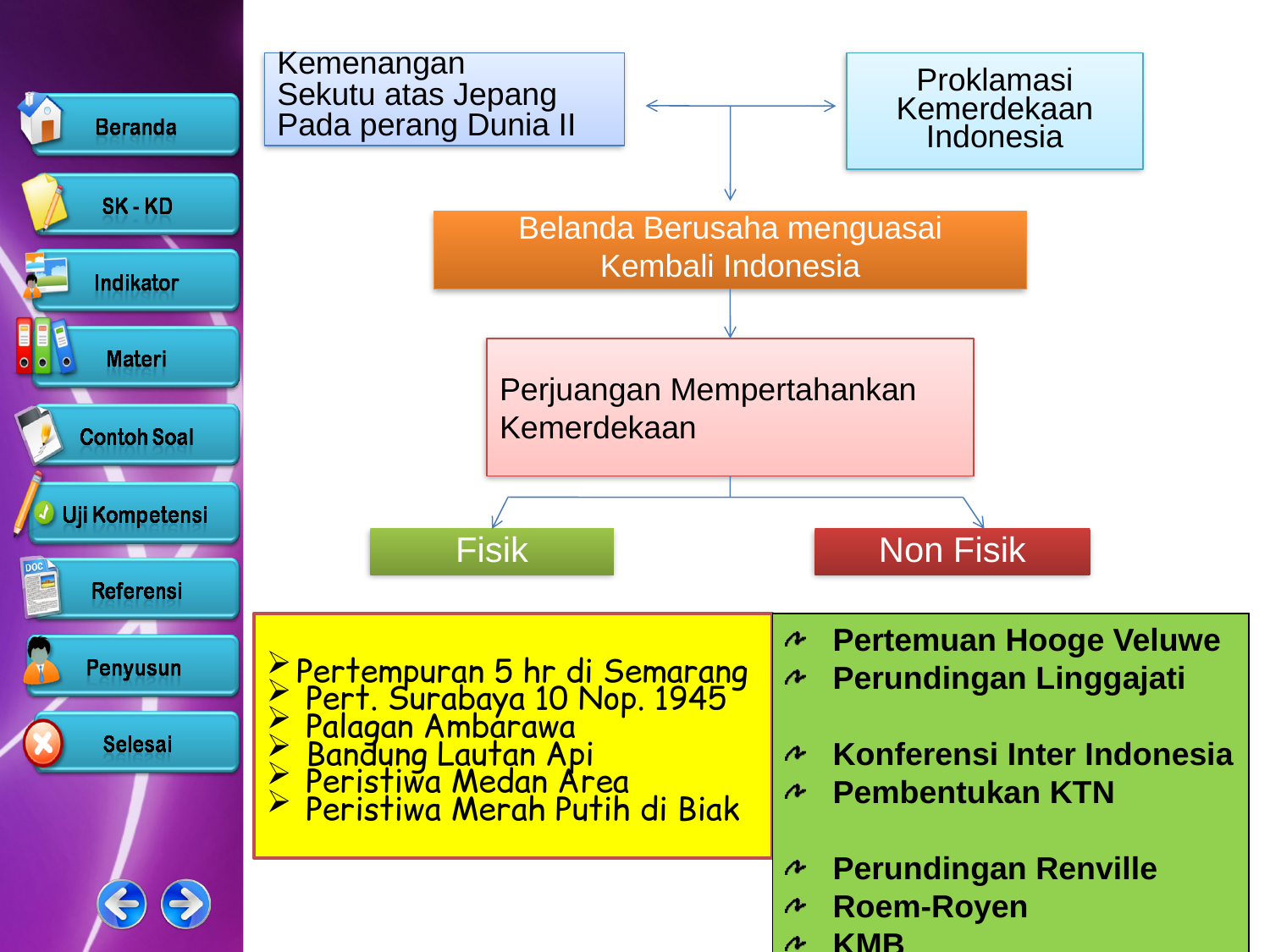

Kemenangan
Sekutu atas Jepang
Pada perang Dunia II
Proklamasi Kemerdekaan Indonesia
Belanda Berusaha menguasai
Kembali Indonesia
Perjuangan Mempertahankan Kemerdekaan
Fisik
Non Fisik

Pertempuran 5 hr di Semarang
 Pert. Surabaya 10 Nop. 1945
 Palagan Ambarawa
 Bandung Lautan Api
 Peristiwa Medan Area
 Peristiwa Merah Putih di Biak

  Pertemuan Hooge Veluwe
  Perundingan Linggajati
  Konferensi Inter Indonesia
  Pembentukan KTN
  Perundingan Renville
  Roem-Royen
  KMB